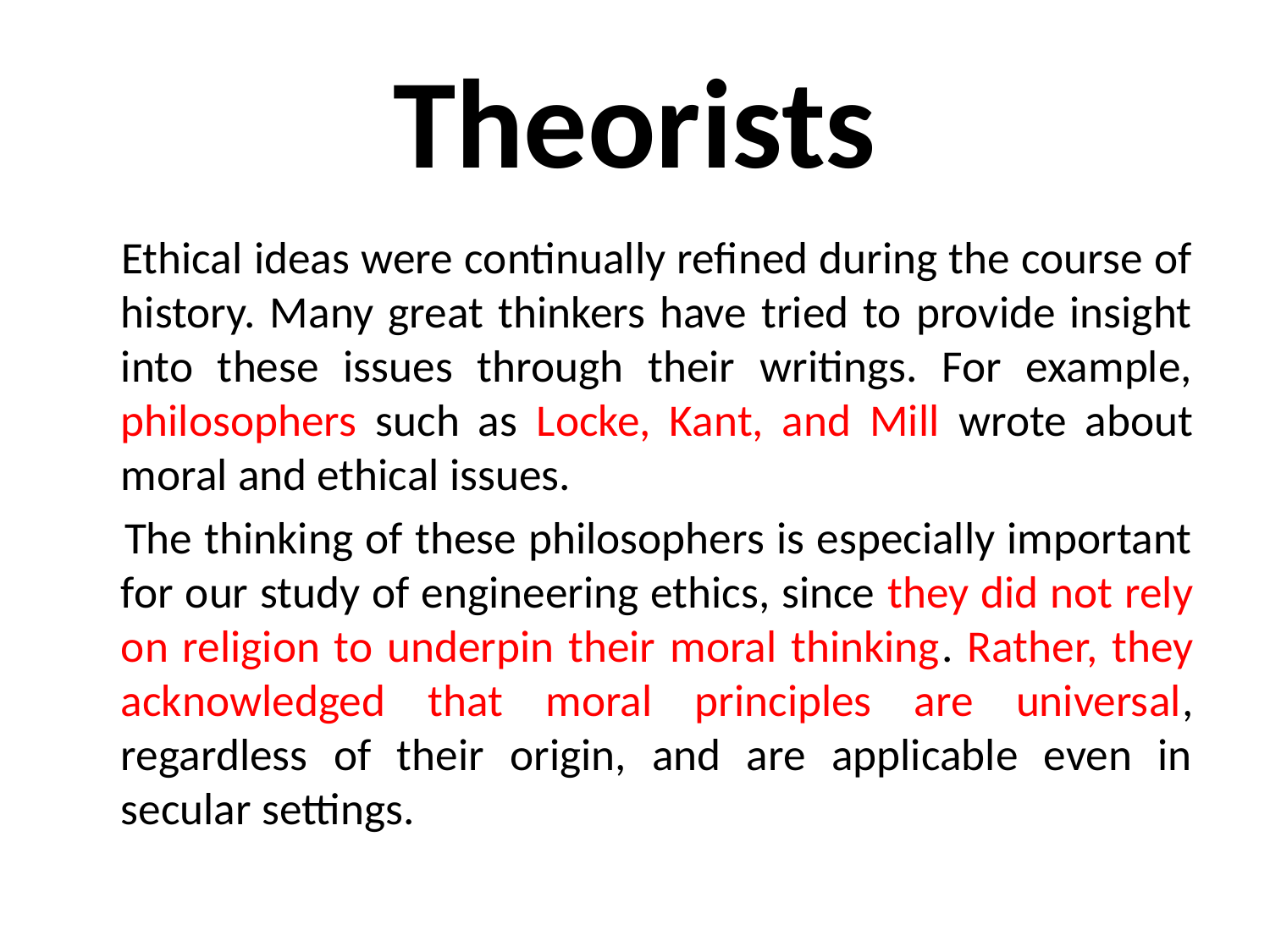

# Theorists
    Ethical ideas were continually refined during the course of history. Many great thinkers have tried to provide insight into these issues through their writings. For example, philosophers such as Locke, Kant, and Mill wrote about moral and ethical issues.
    The thinking of these philosophers is especially important for our study of engineering ethics, since they did not rely on religion to underpin their moral thinking. Rather, they acknowledged that moral principles are universal, regardless of their origin, and are applicable even in secular settings.